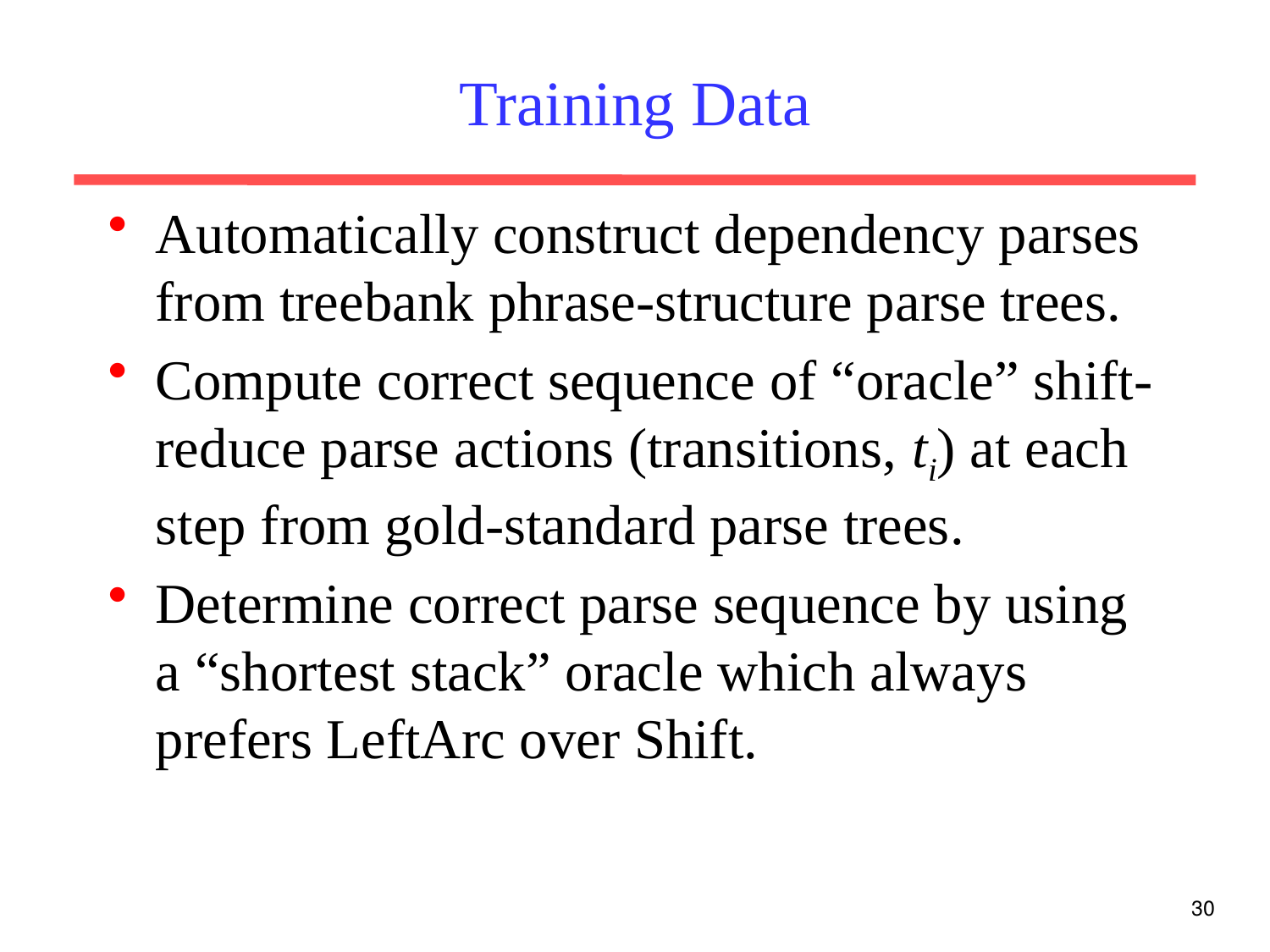

# Training Data
Automatically construct dependency parses from treebank phrase-structure parse trees.
Compute correct sequence of “oracle” shift-reduce parse actions (transitions, ti) at each step from gold-standard parse trees.
Determine correct parse sequence by using a “shortest stack” oracle which always prefers LeftArc over Shift.
30